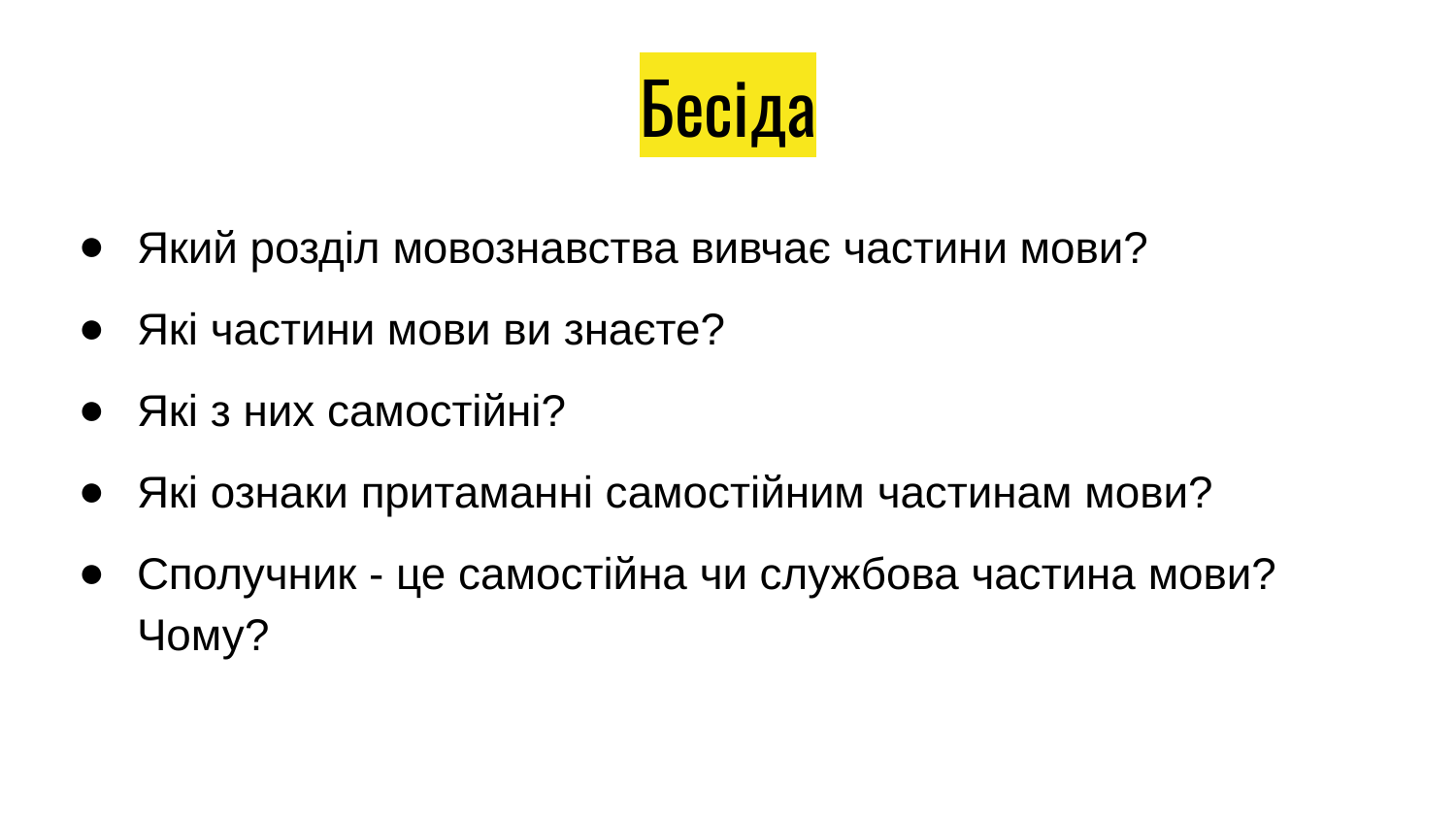

# Бесіда
Який розділ мовознавства вивчає частини мови?
Які частини мови ви знаєте?
Які з них самостійні?
Які ознаки притаманні самостійним частинам мови?
Сполучник - це самостійна чи службова частина мови? Чому?